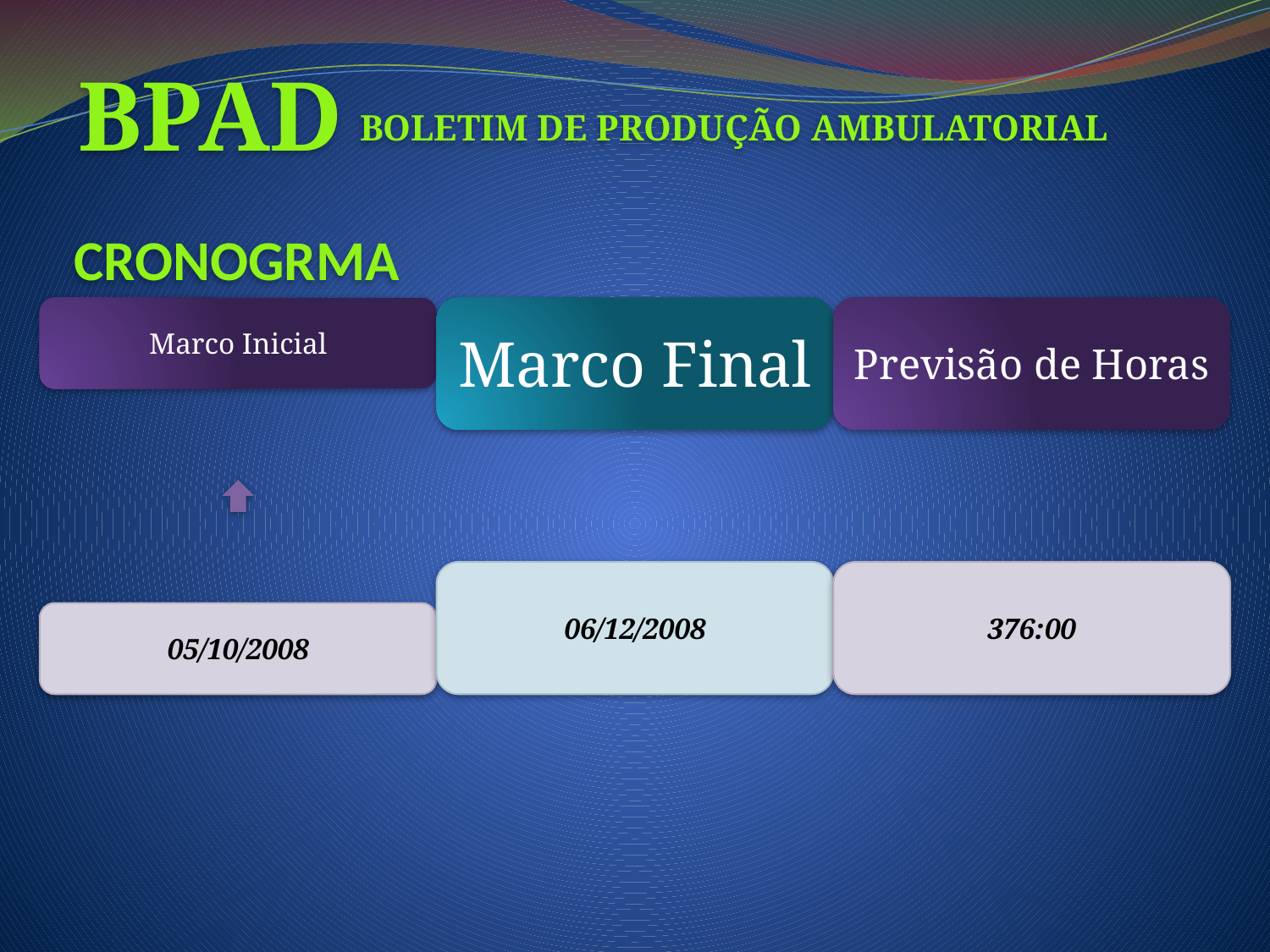

Bpad
Boletim de produção Ambulatorial
Cronogrma
Marco Inicial
Marco Final
Previsão de Horas
05/10/2008
06/12/2008
376:00